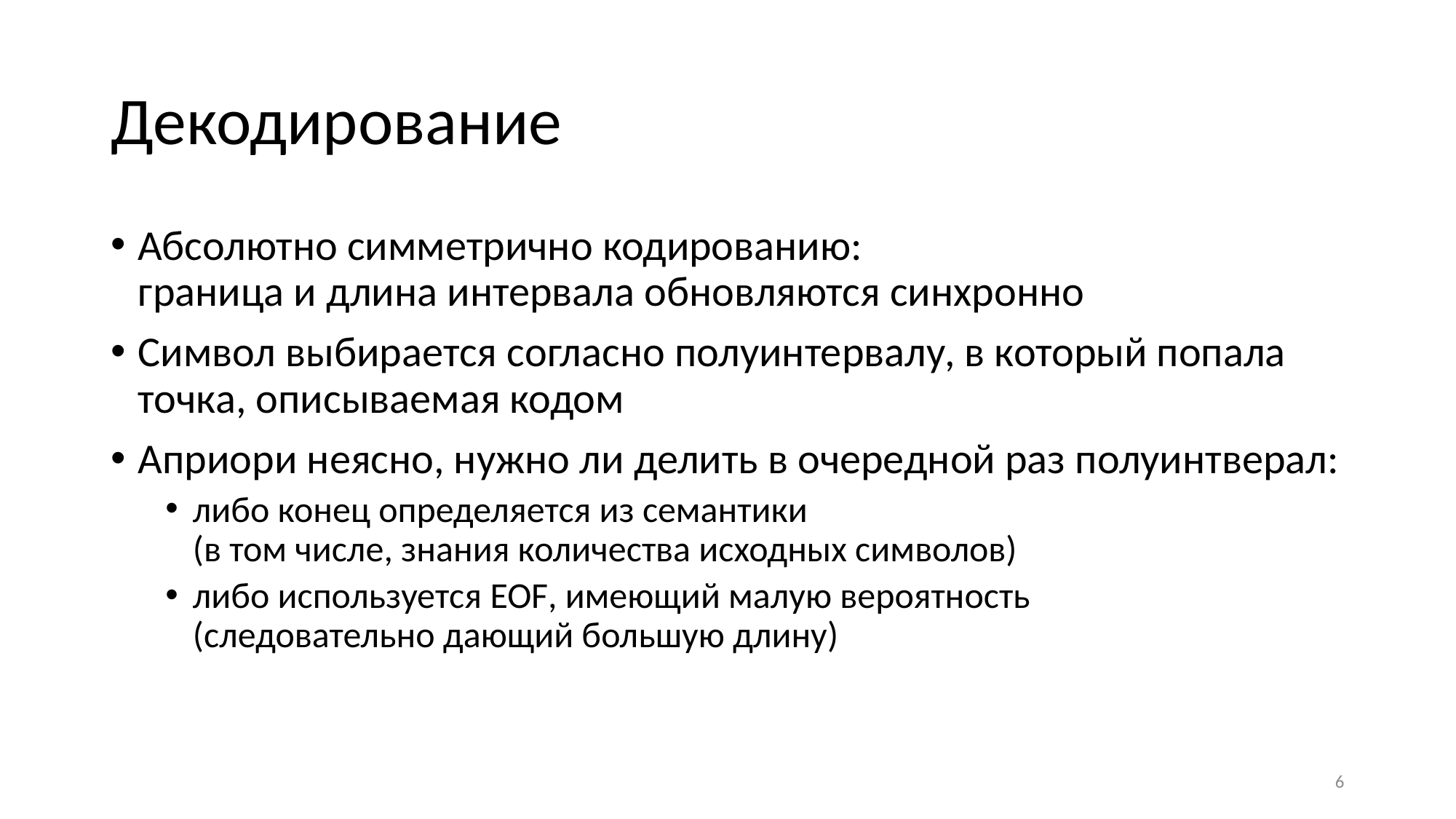

# Декодирование
Абсолютно симметрично кодированию:
граница и длина интервала обновляются синхронно
Символ выбирается согласно полуинтервалу, в который попала точка, описываемая кодом
Априори неясно, нужно ли делить в очередной раз полуинтверал:
либо конец определяется из семантики
(в том числе, знания количества исходных символов)
либо используется EOF, имеющий малую вероятность
(следовательно дающий большую длину)
6